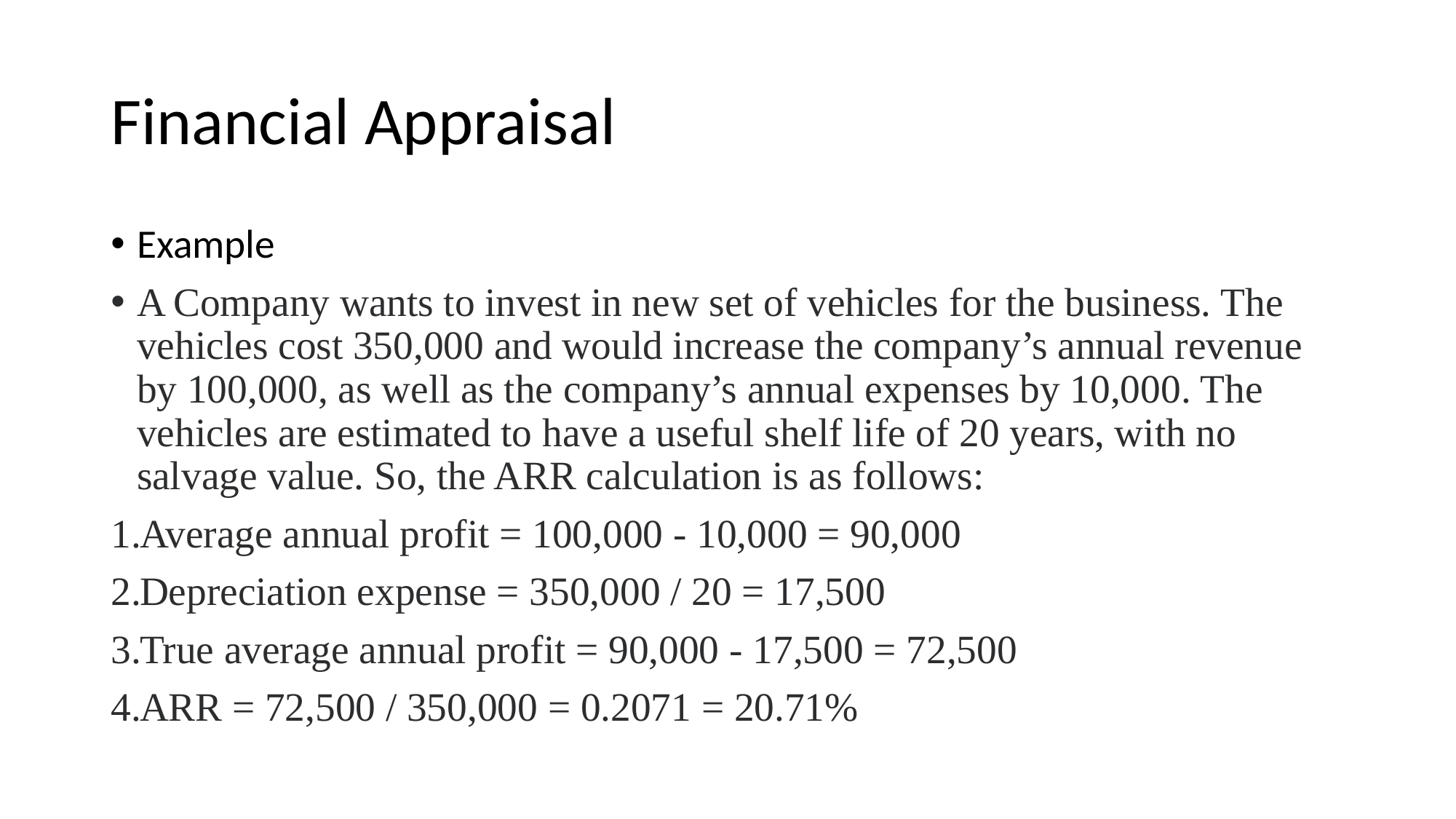

# Financial Appraisal
Example
A Company wants to invest in new set of vehicles for the business. The vehicles cost 350,000 and would increase the company’s annual revenue by 100,000, as well as the company’s annual expenses by 10,000. The vehicles are estimated to have a useful shelf life of 20 years, with no salvage value. So, the ARR calculation is as follows:
Average annual profit = 100,000 - 10,000 = 90,000
Depreciation expense = 350,000 / 20 = 17,500
True average annual profit = 90,000 - 17,500 = 72,500
ARR = 72,500 / 350,000 = 0.2071 = 20.71%